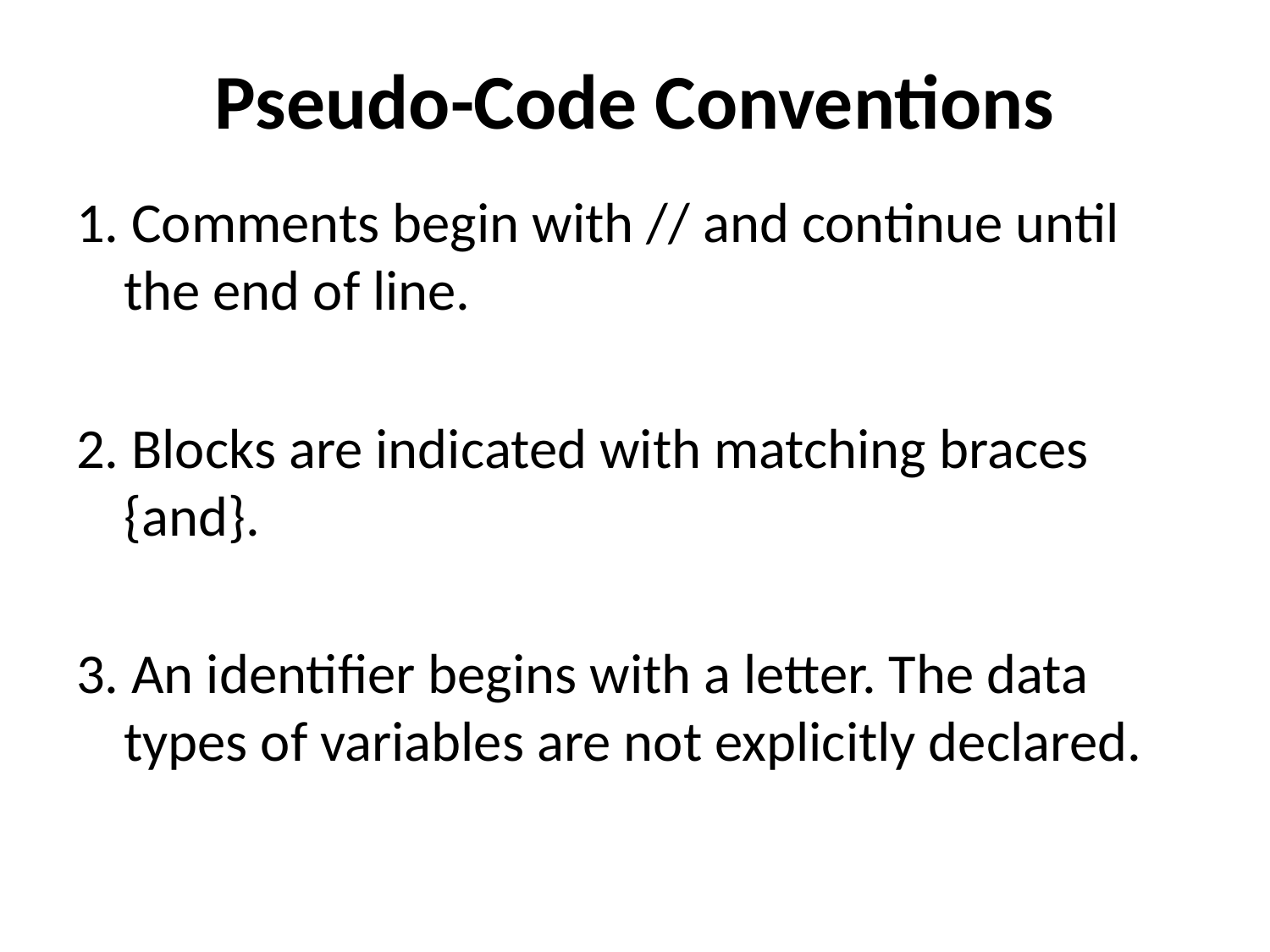

# Pseudo-Code Conventions
1. Comments begin with // and continue until the end of line.

2. Blocks are indicated with matching braces {and}.

3. An identifier begins with a letter. The data types of variables are not explicitly declared.